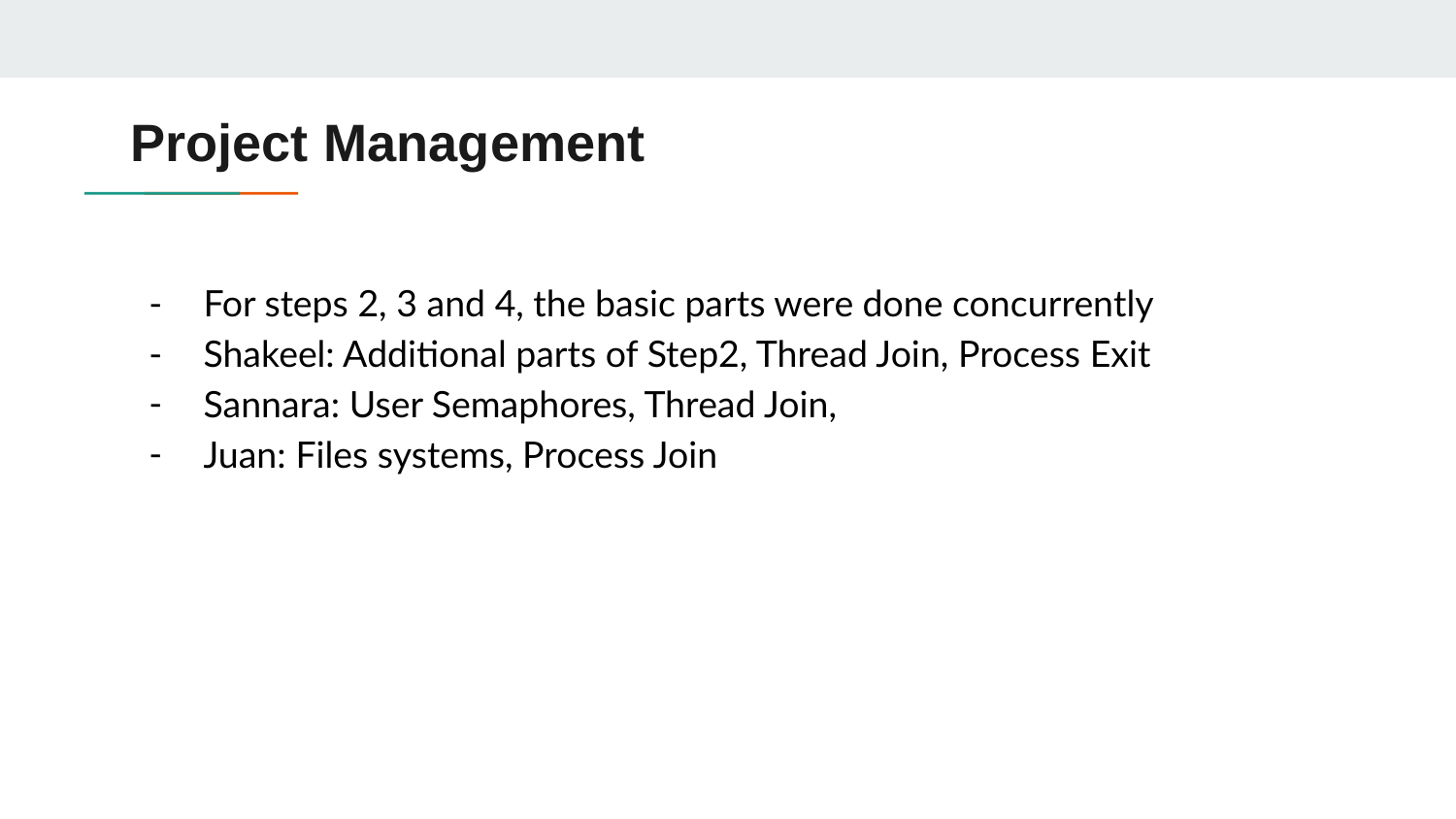

# Project Management
For steps 2, 3 and 4, the basic parts were done concurrently
Shakeel: Additional parts of Step2, Thread Join, Process Exit
Sannara: User Semaphores, Thread Join,
Juan: Files systems, Process Join